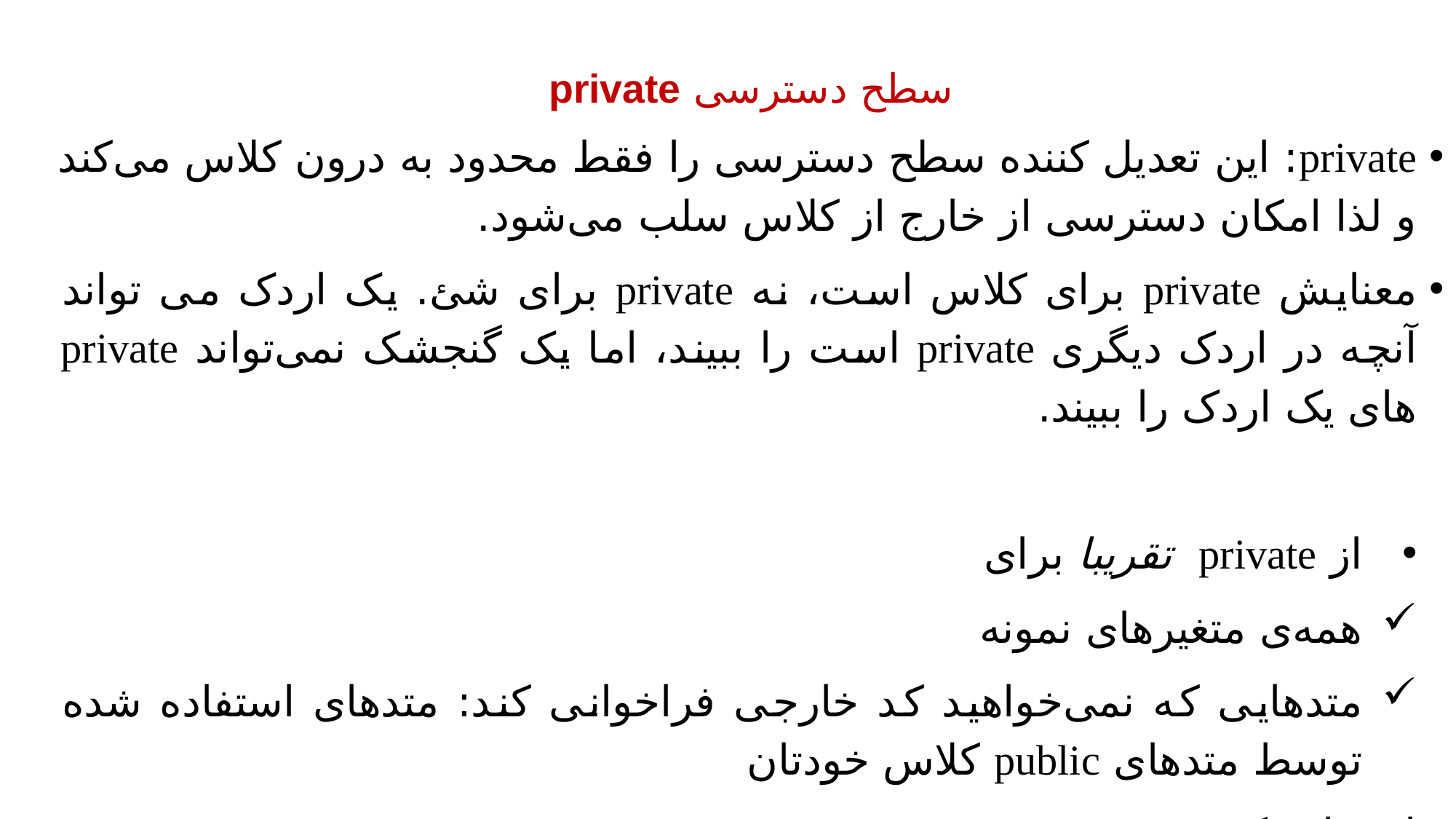

سطح دسترسی private
private: این تعدیل کننده سطح دسترسی را فقط محدود به درون کلاس می‌کند و لذا امکان دسترسی از خارج از کلاس سلب می‌شود.
معنایش private برای کلاس است، نه private برای شئ. یک اردک می تواند آنچه در اردک دیگری private است را ببیند، اما یک گنجشک نمی‌تواند private های یک اردک را ببیند.

از private  تقریبا برای
همه‌ی متغیرهای نمونه
متدهایی که نمی‌خواهید کد خارجی فراخوانی کند: متدهای استفاده شده توسط متدهای public کلاس خودتان
استفاده کنید.